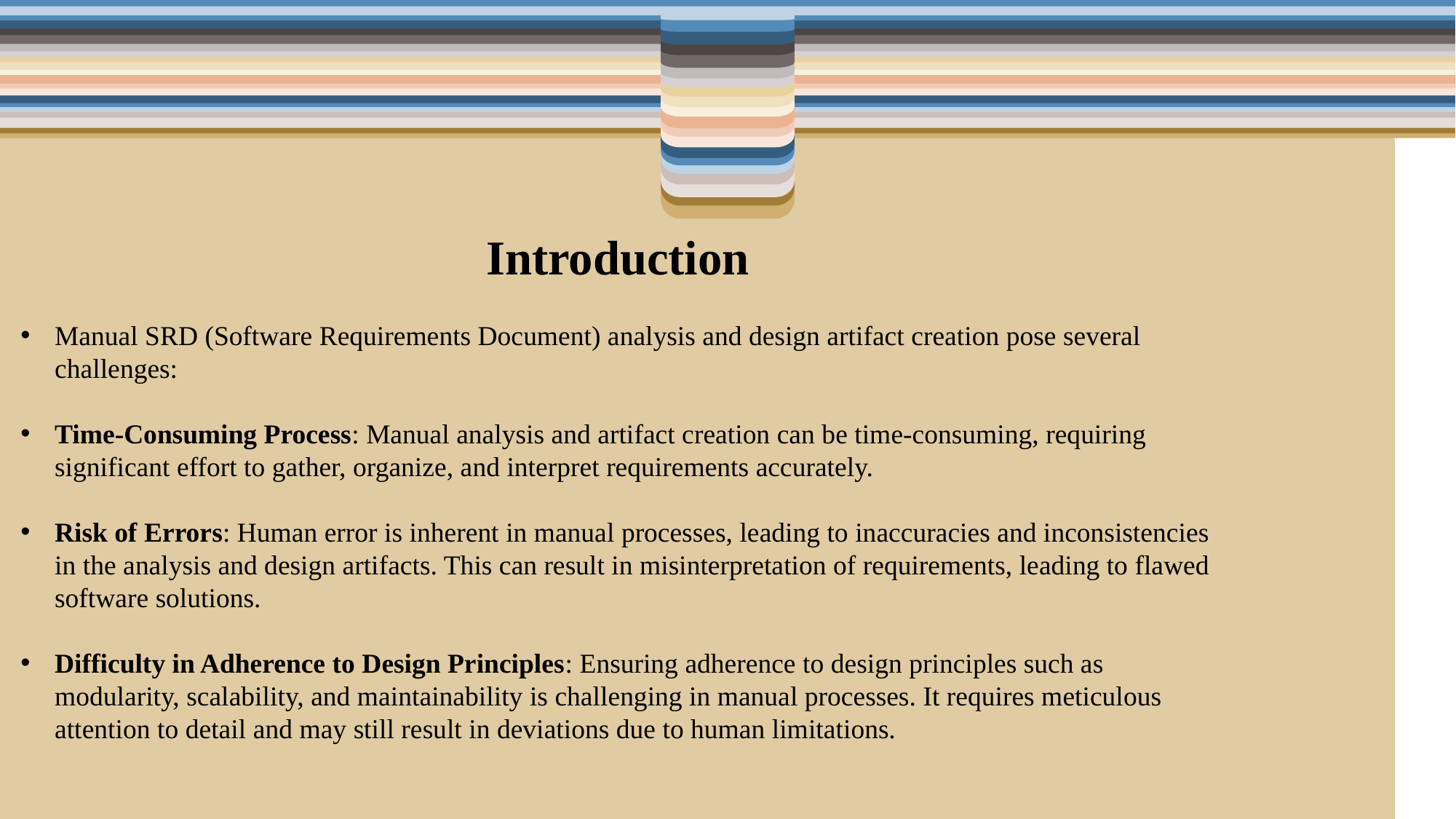

Introduction
Manual SRD (Software Requirements Document) analysis and design artifact creation pose several challenges:

Time-Consuming Process: Manual analysis and artifact creation can be time-consuming, requiring significant effort to gather, organize, and interpret requirements accurately.

Risk of Errors: Human error is inherent in manual processes, leading to inaccuracies and inconsistencies in the analysis and design artifacts. This can result in misinterpretation of requirements, leading to flawed software solutions.

Difficulty in Adherence to Design Principles: Ensuring adherence to design principles such as modularity, scalability, and maintainability is challenging in manual processes. It requires meticulous attention to detail and may still result in deviations due to human limitations.